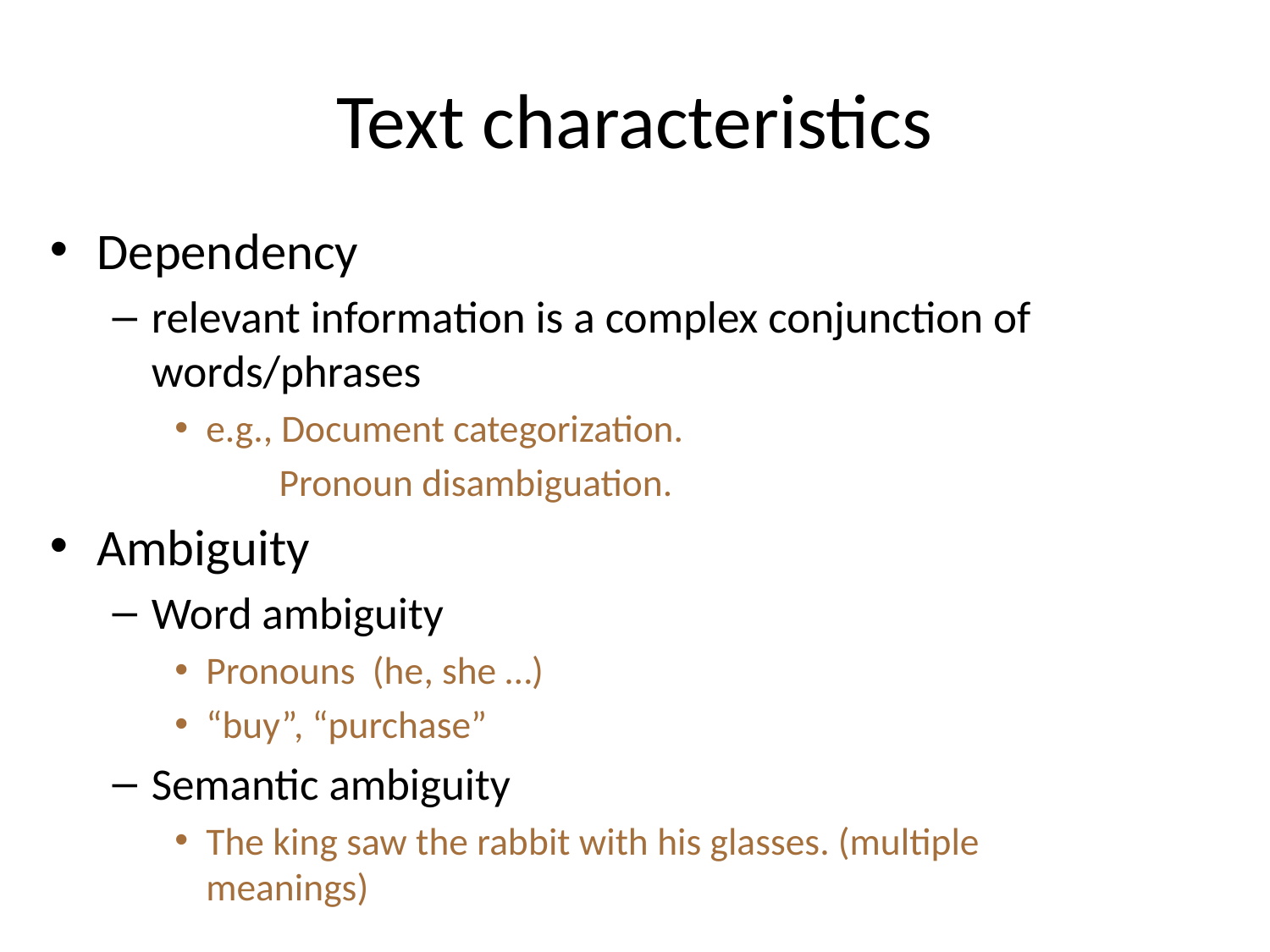

# Text characteristics
Dependency
relevant information is a complex conjunction of words/phrases
e.g., Document categorization.
            Pronoun disambiguation.
Ambiguity
Word ambiguity
Pronouns  (he, she …)
“buy”, “purchase”
Semantic ambiguity
The king saw the rabbit with his glasses. (multiple meanings)